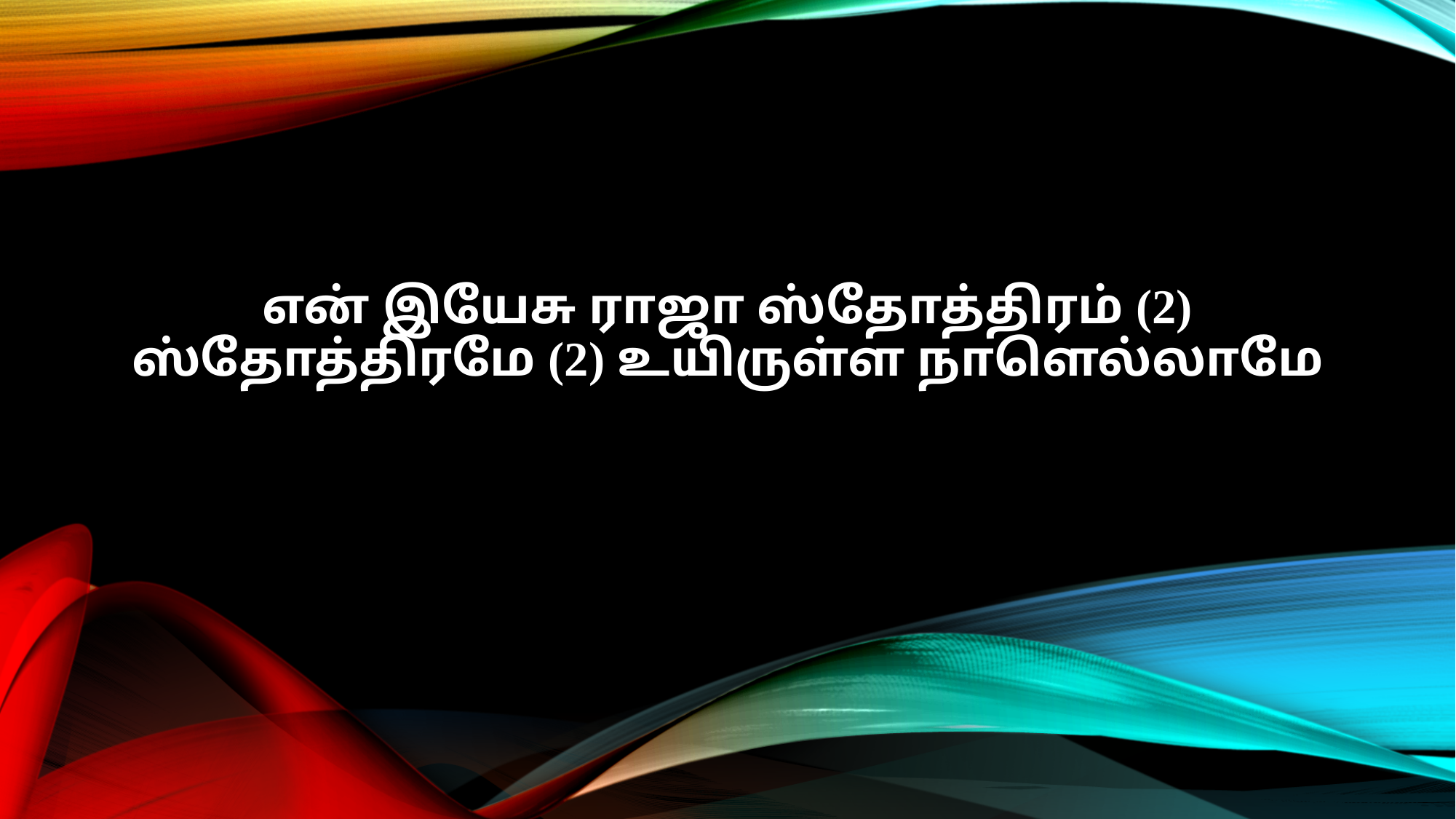

என் இயேசு ராஜா ஸ்தோத்திரம் (2)
ஸ்தோத்திரமே (2) உயிருள்ள நாளெல்லாமே